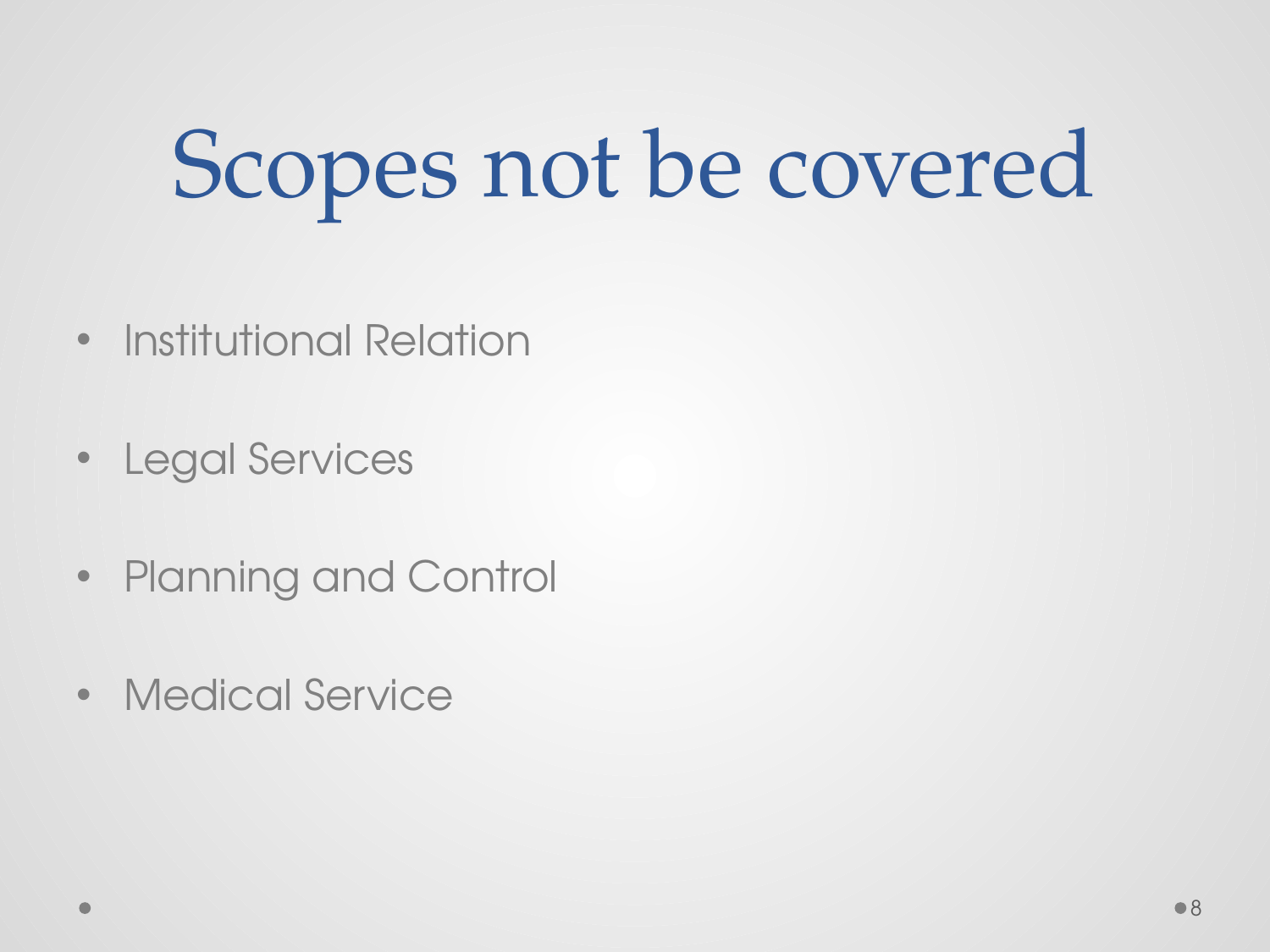

# Scopes not be covered
Institutional Relation

Legal Services

Planning and Control

Medical Service
8